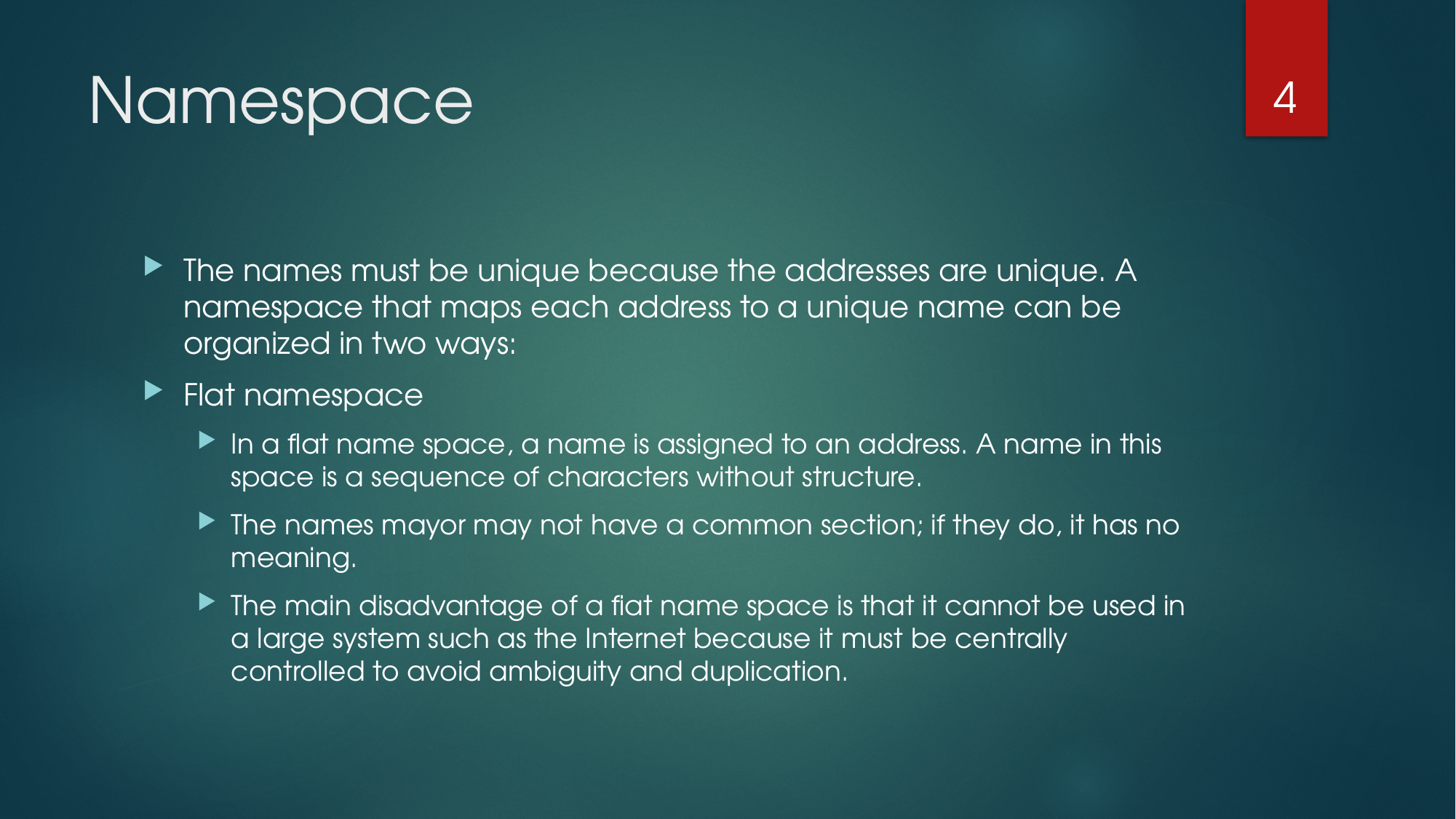

4
# Namespace
The names must be unique because the addresses are unique. A namespace that maps each address to a unique name can be organized in two ways:
Flat namespace
In a flat name space, a name is assigned to an address. A name in this space is a sequence of characters without structure.
The names mayor may not have a common section; if they do, it has no meaning.
The main disadvantage of a fiat name space is that it cannot be used in a large system such as the Internet because it must be centrally controlled to avoid ambiguity and duplication.